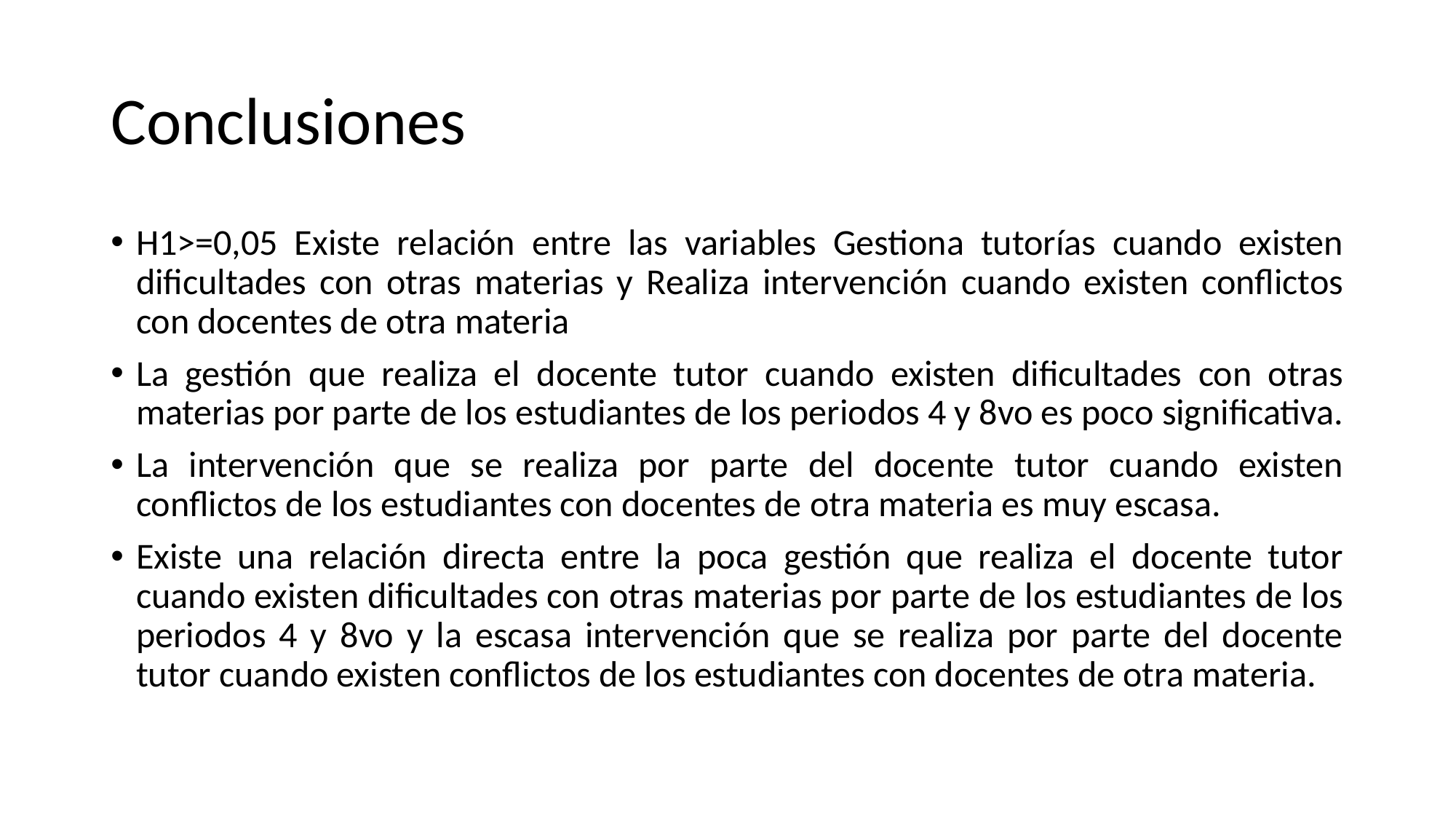

# Conclusiones
H1>=0,05 Existe relación entre las variables Gestiona tutorías cuando existen dificultades con otras materias y Realiza intervención cuando existen conflictos con docentes de otra materia
La gestión que realiza el docente tutor cuando existen dificultades con otras materias por parte de los estudiantes de los periodos 4 y 8vo es poco significativa.
La intervención que se realiza por parte del docente tutor cuando existen conflictos de los estudiantes con docentes de otra materia es muy escasa.
Existe una relación directa entre la poca gestión que realiza el docente tutor cuando existen dificultades con otras materias por parte de los estudiantes de los periodos 4 y 8vo y la escasa intervención que se realiza por parte del docente tutor cuando existen conflictos de los estudiantes con docentes de otra materia.